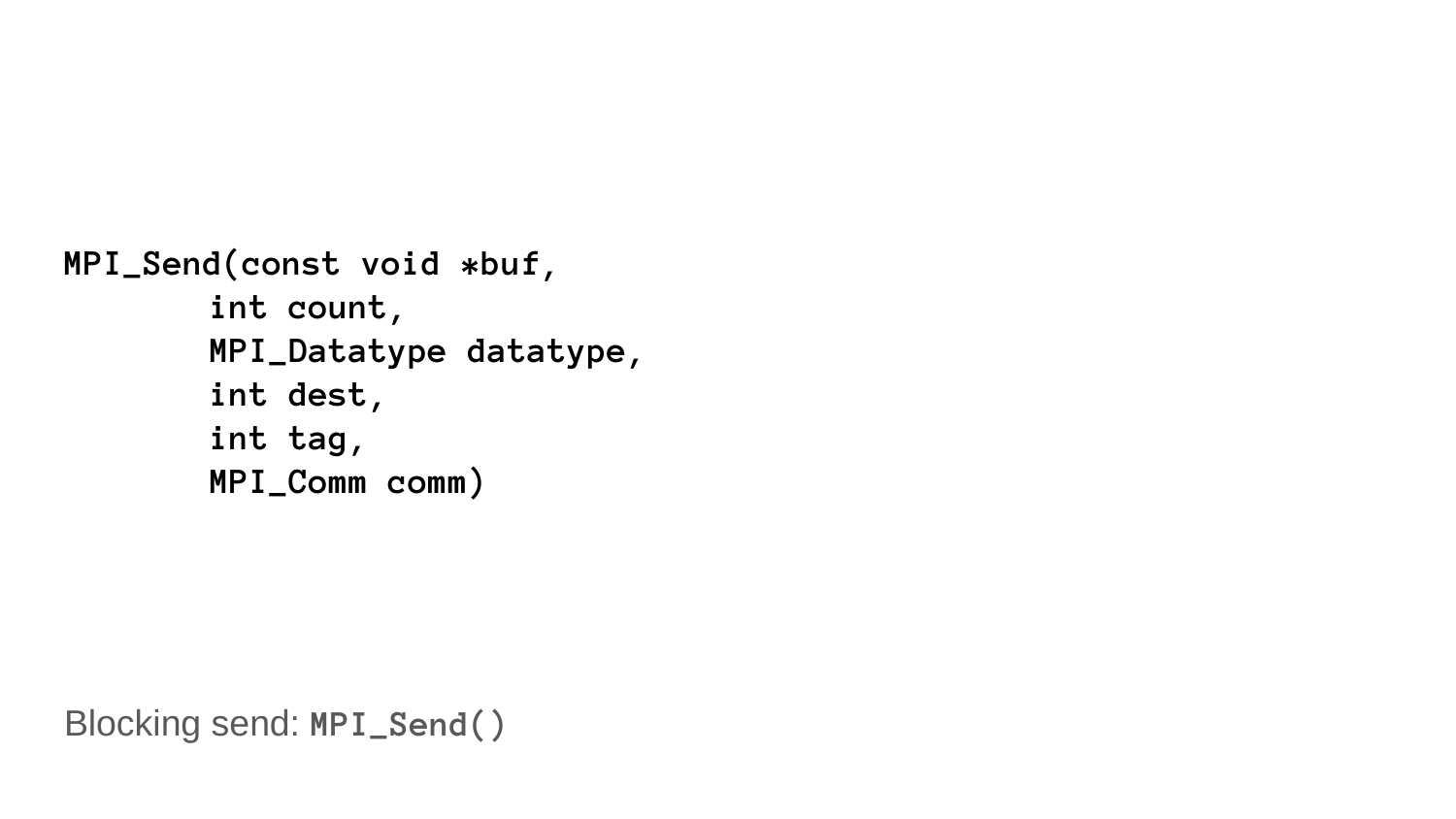

MPI_Send(const void *buf,
int count,
MPI_Datatype datatype,
int dest,
int tag,
MPI_Comm comm)
Blocking send: MPI_Send()